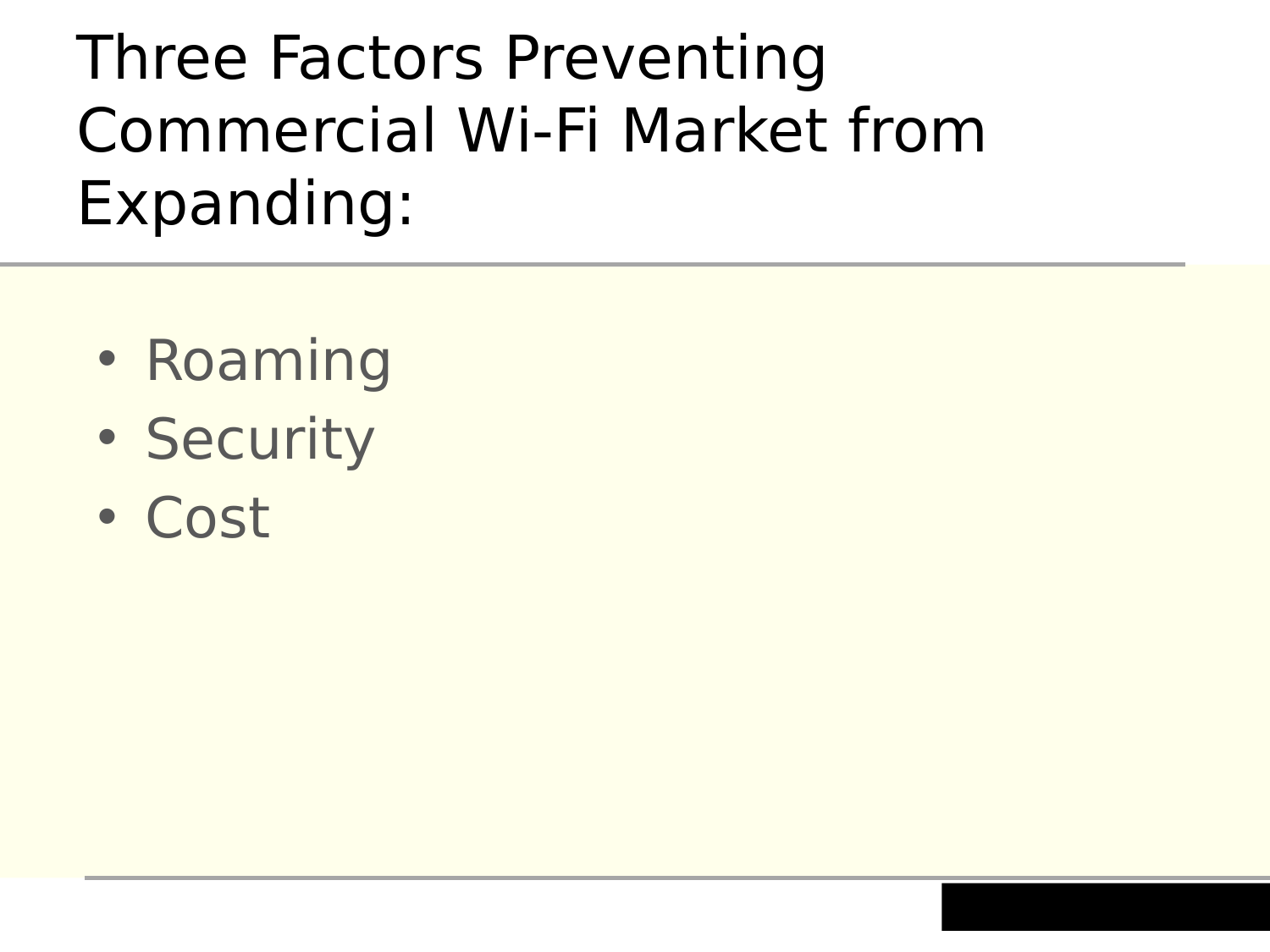

Three Factors Preventing Commercial Wi-Fi Market from Expanding:
Roaming
Security
Cost